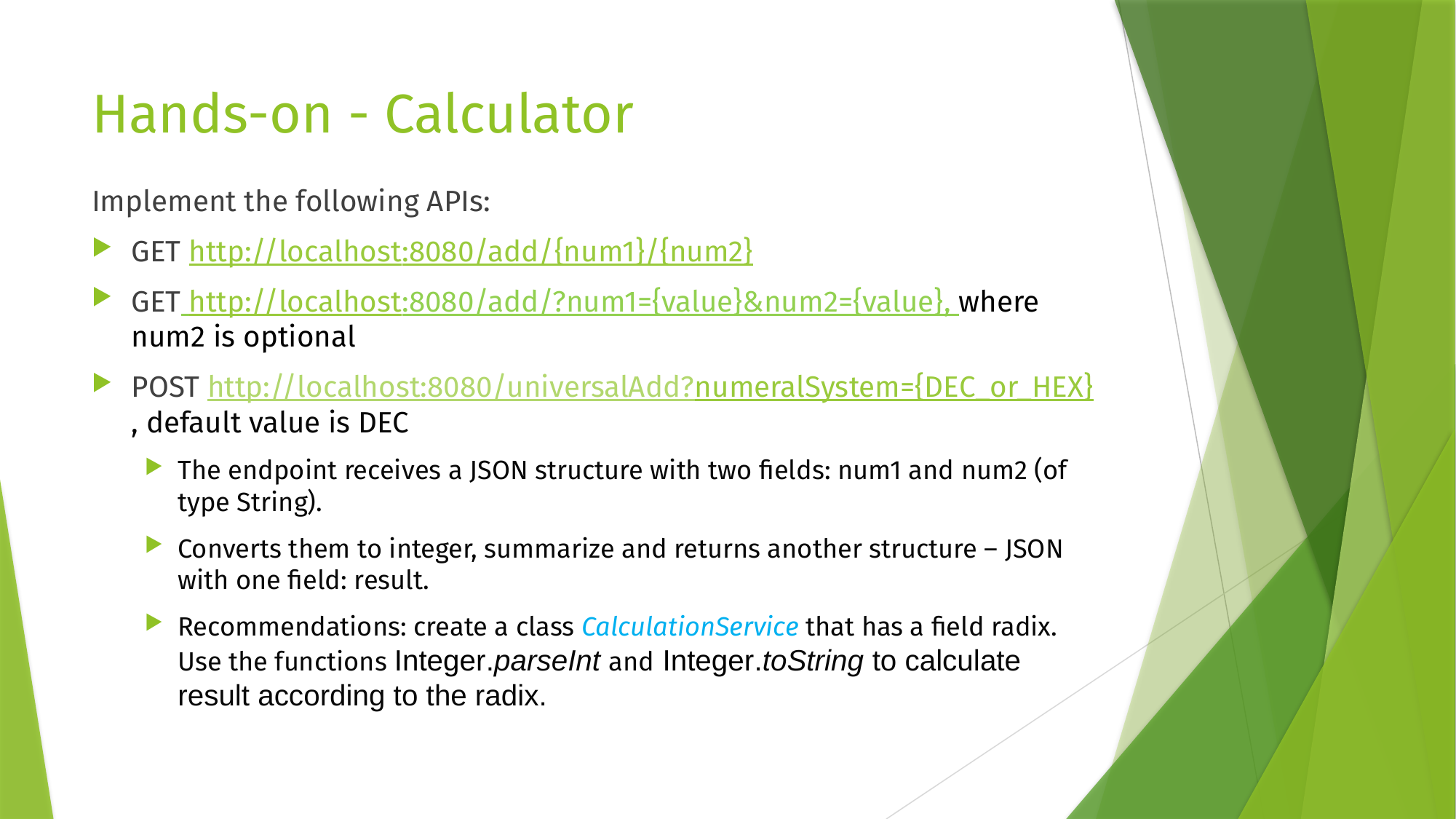

# Hands-on - Calculator
Implement the following APIs:
GET http://localhost:8080/add/{num1}/{num2}
GET http://localhost:8080/add/?num1={value}&num2={value}, where num2 is optional
POST http://localhost:8080/universalAdd?numeralSystem={DEC_or_HEX}, default value is DEC
The endpoint receives a JSON structure with two fields: num1 and num2 (of type String).
Converts them to integer, summarize and returns another structure – JSON with one field: result.
Recommendations: create a class CalculationService that has a field radix. Use the functions Integer.parseInt and Integer.toString to calculate result according to the radix.